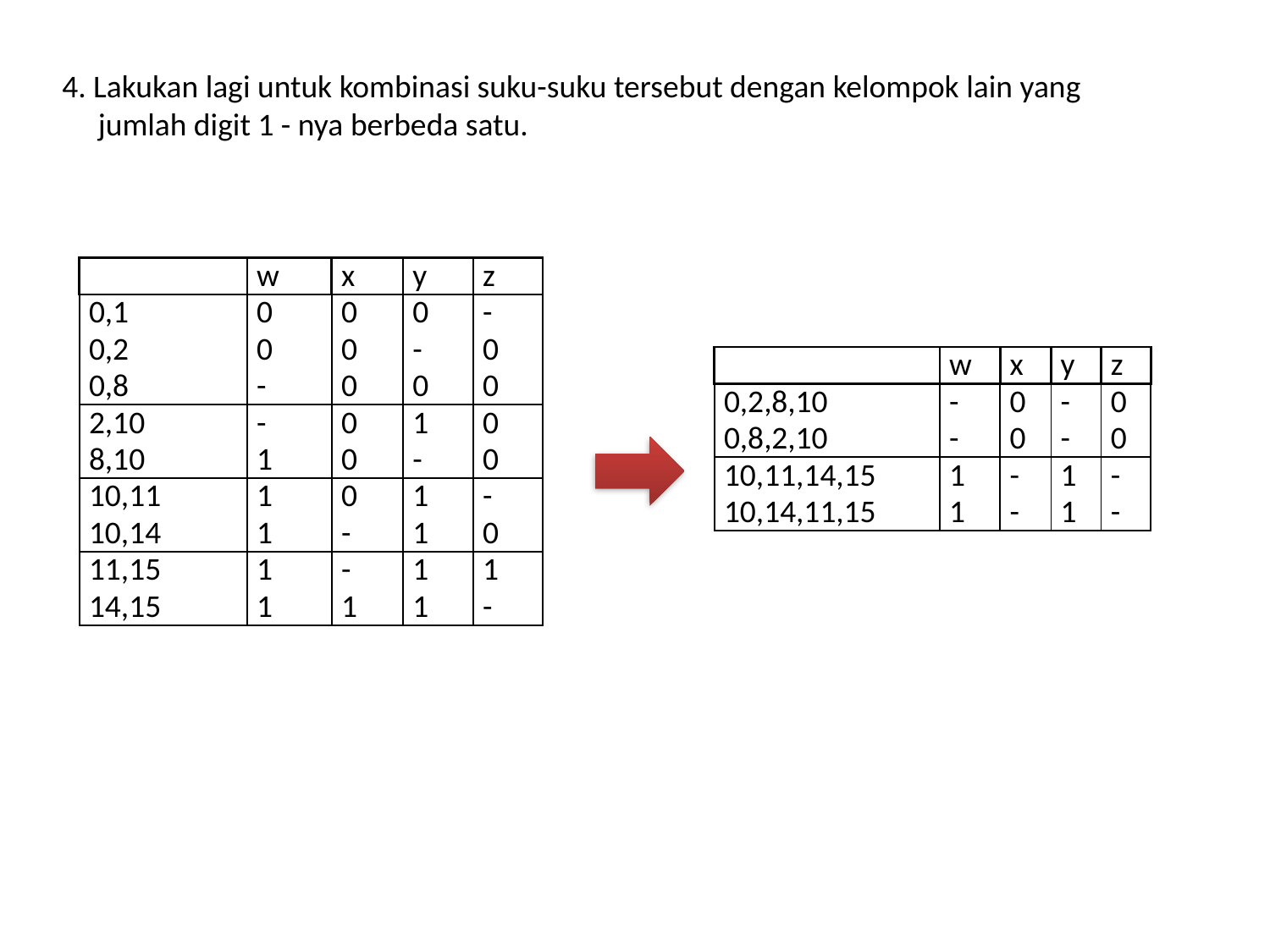

4. Lakukan lagi untuk kombinasi suku-suku tersebut dengan kelompok lain yang
     jumlah digit 1 - nya berbeda satu.
|  | w | x | y | z |
| --- | --- | --- | --- | --- |
| 0,1 | 0 | 0 | 0 | - |
| 0,2 | 0 | 0 | - | 0 |
| 0,8 | - | 0 | 0 | 0 |
| 2,10 | - | 0 | 1 | 0 |
| 8,10 | 1 | 0 | - | 0 |
| 10,11 | 1 | 0 | 1 | - |
| 10,14 | 1 | - | 1 | 0 |
| 11,15 | 1 | - | 1 | 1 |
| 14,15 | 1 | 1 | 1 | - |
|  | w | x | y | z |
| --- | --- | --- | --- | --- |
| 0,2,8,10 | - | 0 | - | 0 |
| 0,8,2,10 | - | 0 | - | 0 |
| 10,11,14,15 | 1 | - | 1 | - |
| 10,14,11,15 | 1 | - | 1 | - |